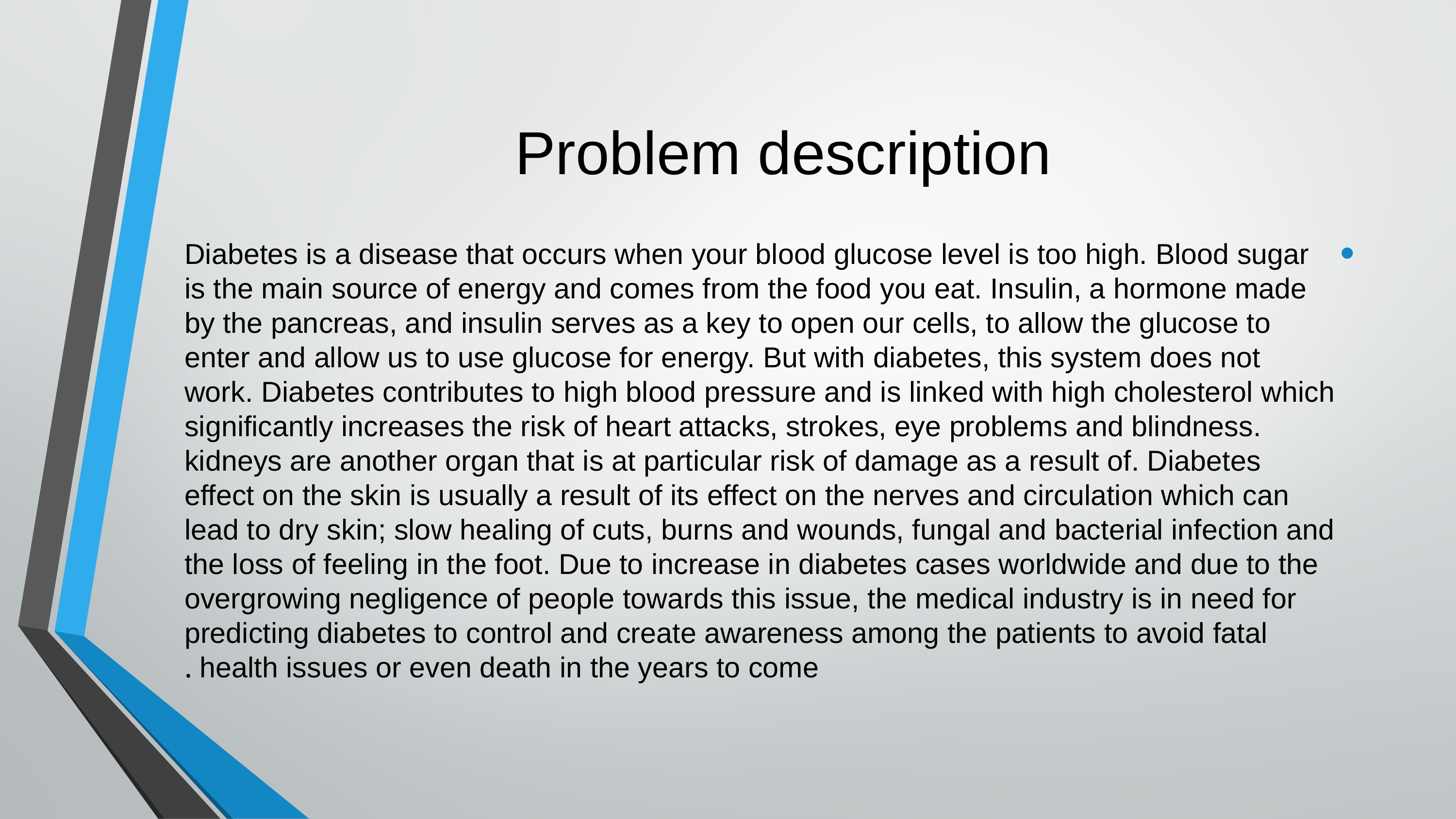

# Problem description
Diabetes is a disease that occurs when your blood glucose level is too high. Blood sugar is the main source of energy and comes from the food you eat. Insulin, a hormone made by the pancreas, and insulin serves as a key to open our cells, to allow the glucose to enter and allow us to use glucose for energy. But with diabetes, this system does not work. Diabetes contributes to high blood pressure and is linked with high cholesterol which significantly increases the risk of heart attacks, strokes, eye problems and blindness. kidneys are another organ that is at particular risk of damage as a result of. Diabetes effect on the skin is usually a result of its effect on the nerves and circulation which can lead to dry skin; slow healing of cuts, burns and wounds, fungal and bacterial infection and the loss of feeling in the foot. Due to increase in diabetes cases worldwide and due to the overgrowing negligence of people towards this issue, the medical industry is in need for predicting diabetes to control and create awareness among the patients to avoid fatal health issues or even death in the years to come .